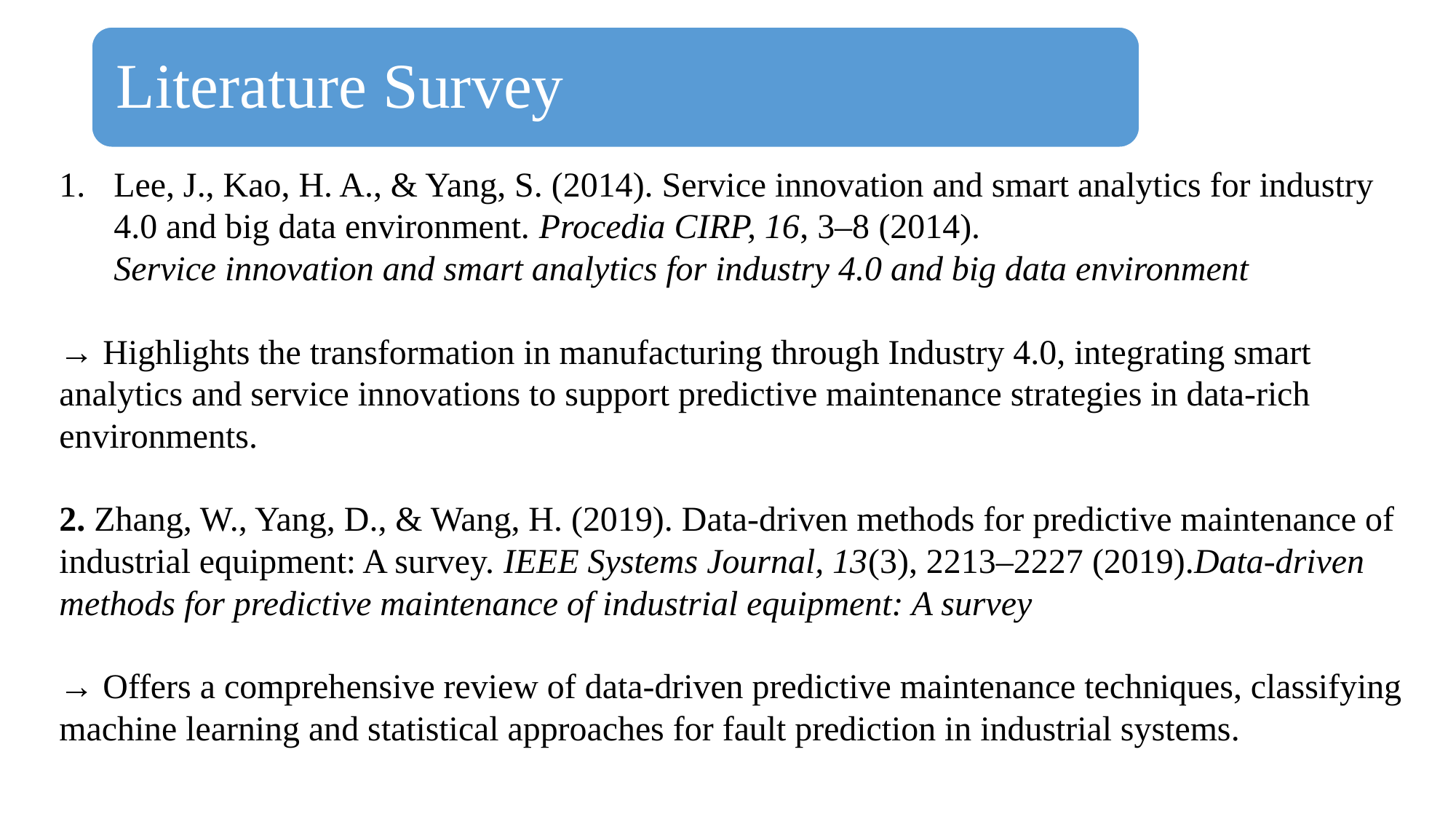

Literature Survey
Lee, J., Kao, H. A., & Yang, S. (2014). Service innovation and smart analytics for industry 4.0 and big data environment. Procedia CIRP, 16, 3–8 (2014).
Service innovation and smart analytics for industry 4.0 and big data environment
→ Highlights the transformation in manufacturing through Industry 4.0, integrating smart analytics and service innovations to support predictive maintenance strategies in data-rich environments.

2. Zhang, W., Yang, D., & Wang, H. (2019). Data-driven methods for predictive maintenance of industrial equipment: A survey. IEEE Systems Journal, 13(3), 2213–2227 (2019).Data-driven methods for predictive maintenance of industrial equipment: A survey
→ Offers a comprehensive review of data-driven predictive maintenance techniques, classifying machine learning and statistical approaches for fault prediction in industrial systems.